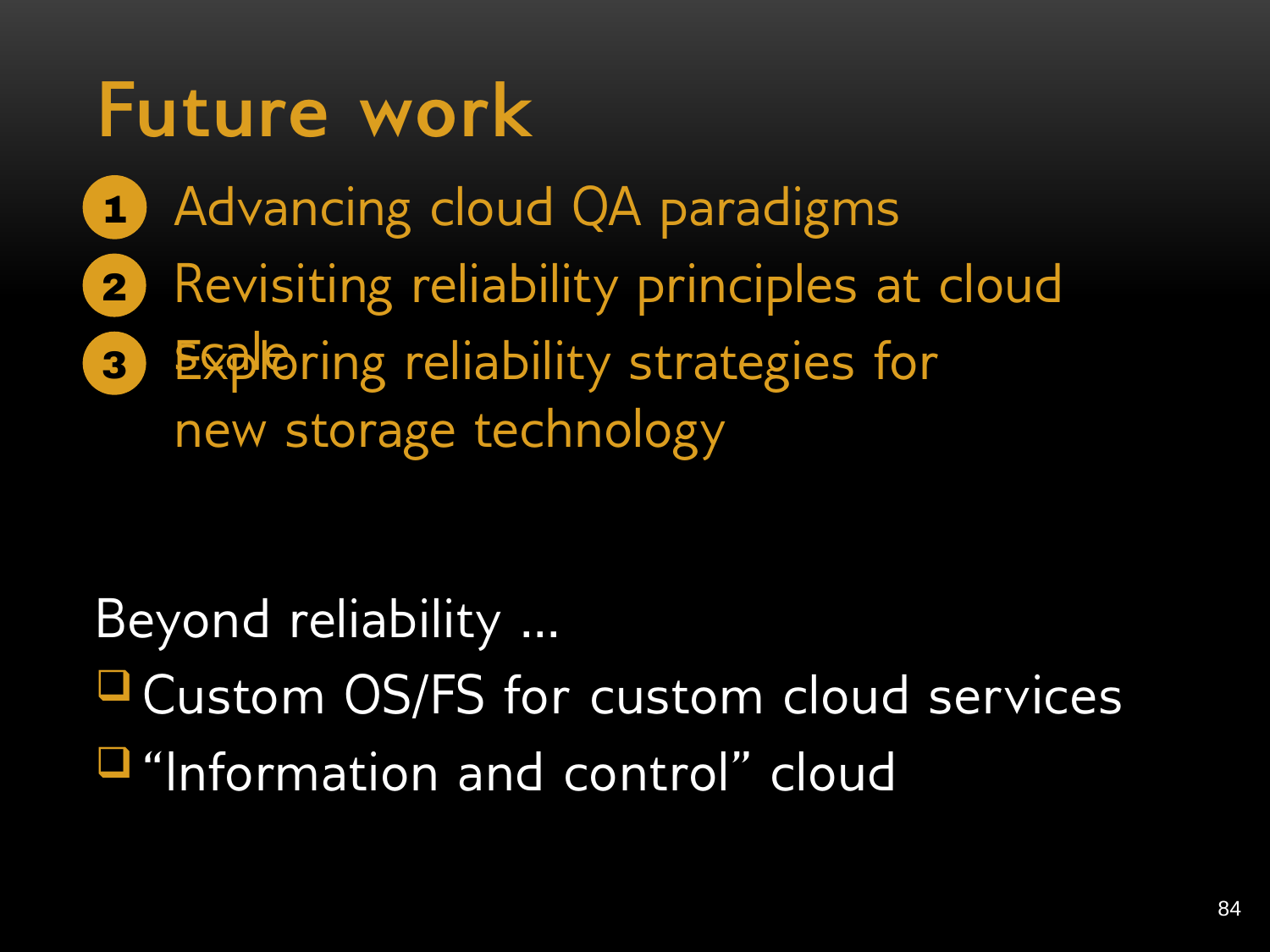

# Future work
Advancing cloud QA paradigms
1
Revisiting reliability principles at cloud scale
2
Exploring reliability strategies for new storage technology
3
Beyond reliability ...
Custom OS/FS for custom cloud services
“Information and control” cloud

84